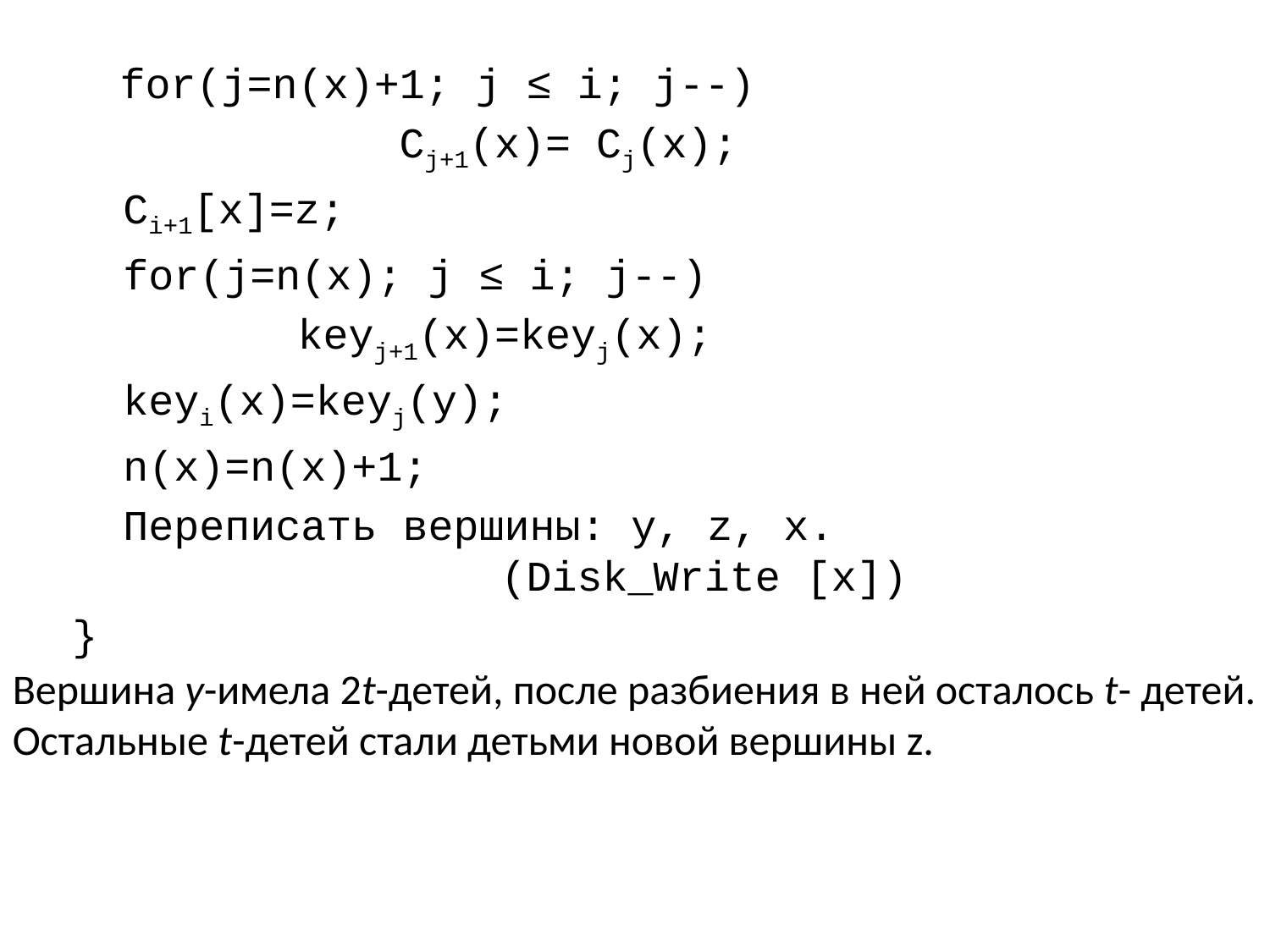

for(j=n(x)+1; j ≤ i; j--)
			 Cj+1(x)= Cj(x);
  Ci+1[x]=z;
  for(j=n(x); j ≤ i; j--)
		  keyj+1(x)=keyj(x);
  keyi(x)=keyj(y);
  n(x)=n(x)+1;
  Переписать вершины: y, z, x. 						(Disk_Write [x])
}

Вершина y-имела 2t-детей, после разбиения в ней осталось t- детей. Остальные t-детей стали детьми новой вершины z.